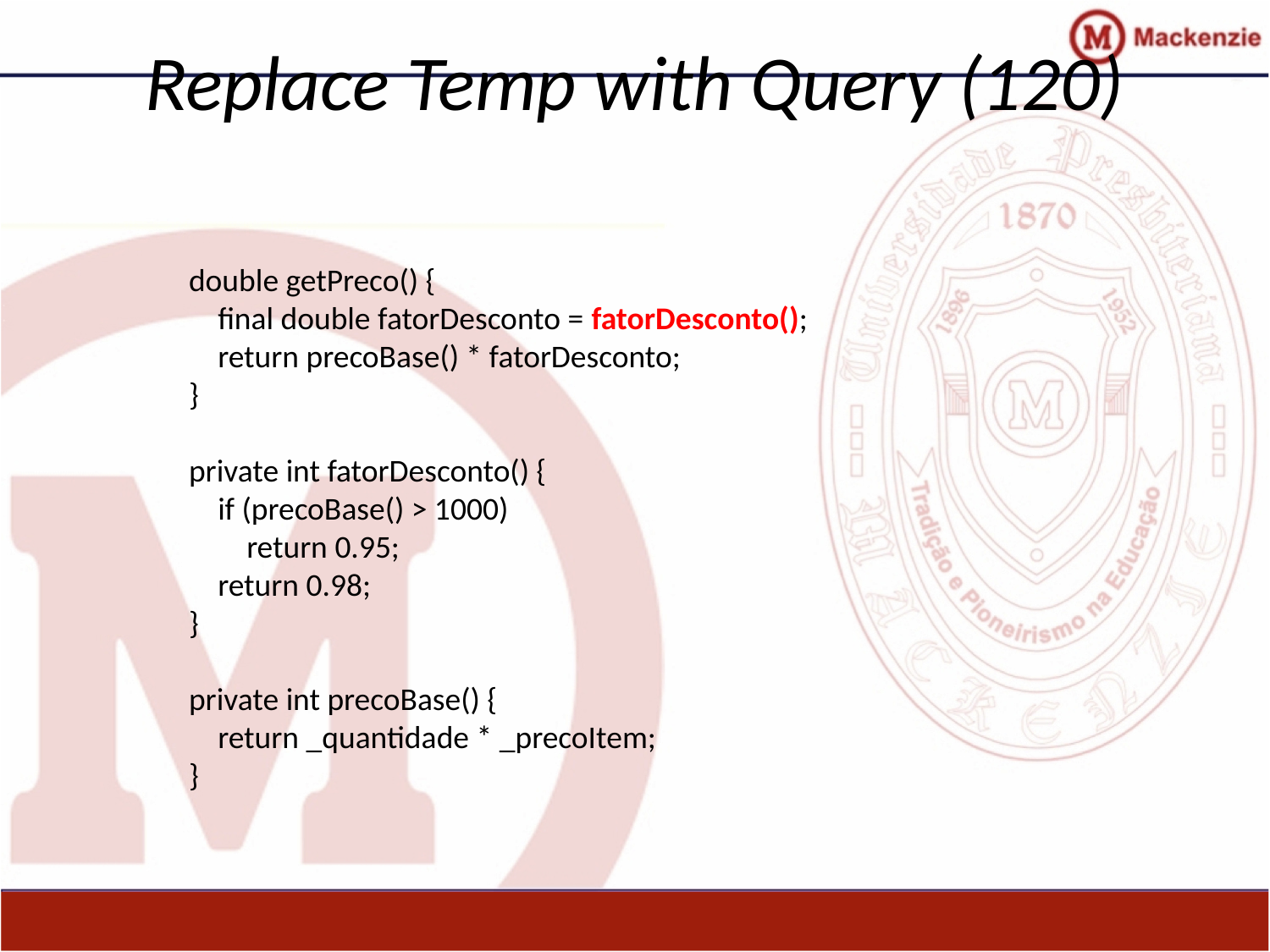

# Replace Temp with Query (120)
double getPreco() {
    final double fatorDesconto = fatorDesconto();
    return precoBase() * fatorDesconto;
}

private int fatorDesconto() {
    if (precoBase() > 1000)
        return 0.95;
    return 0.98;
}

private int precoBase() {
    return _quantidade * _precoItem;
}